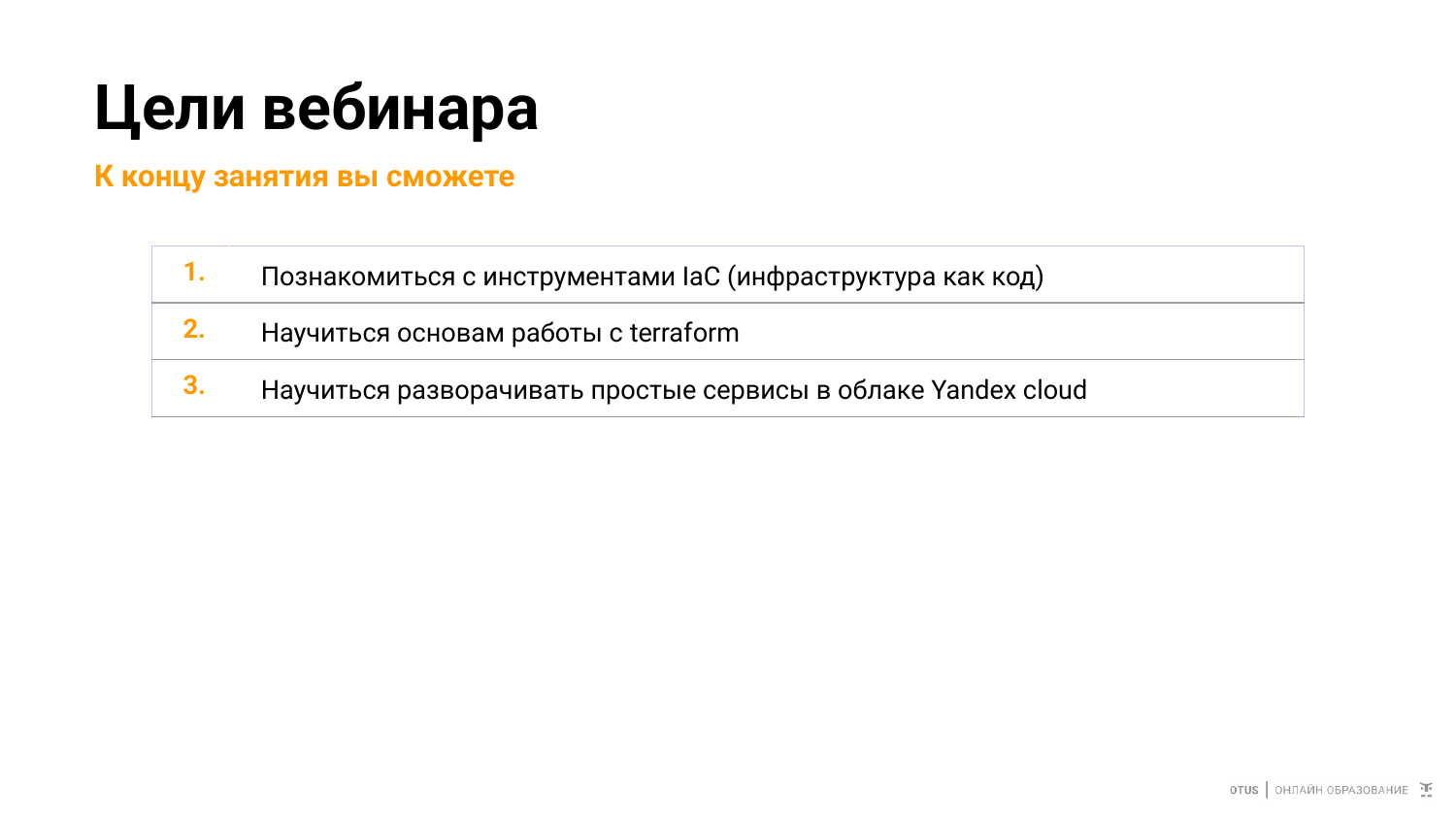

# Цели вебинара
К концу занятия вы сможете
| 1. | Познакомиться с инструментами IaC (инфраструктура как код) |
| --- | --- |
| 2. | Научиться основам работы с terraform |
| 3. | Научиться разворачивать простые сервисы в облаке Yandex cloud |